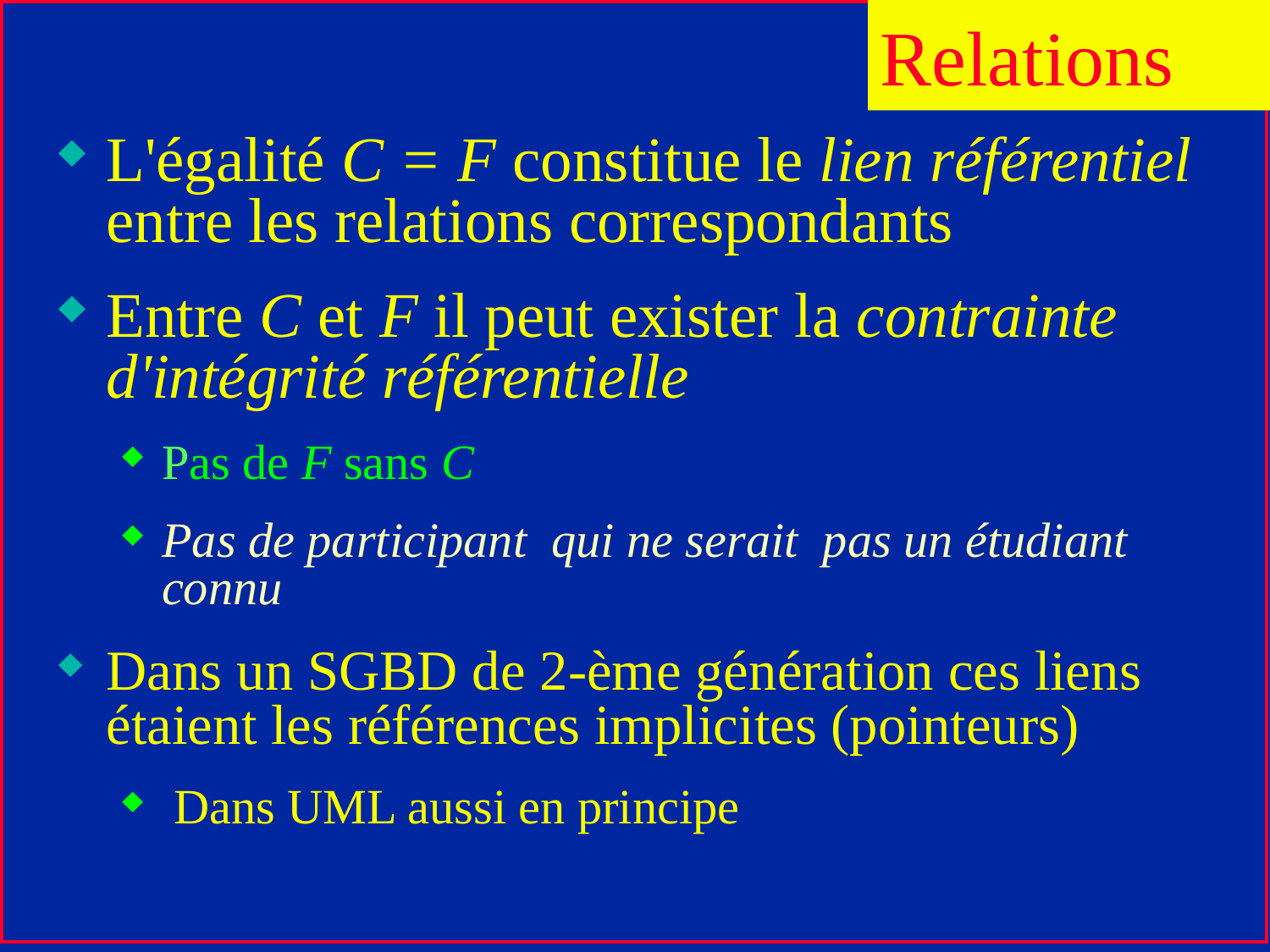

Relations
L'égalité C = F constitue le lien référentiel entre les relations correspondants
Entre C et F il peut exister la contrainte d'intégrité référentielle
Pas de F sans C
Pas de participant  qui ne serait  pas un étudiant connu
Dans un SGBD de 2-ème génération ces liens étaient les références implicites (pointeurs)
 Dans UML aussi en principe